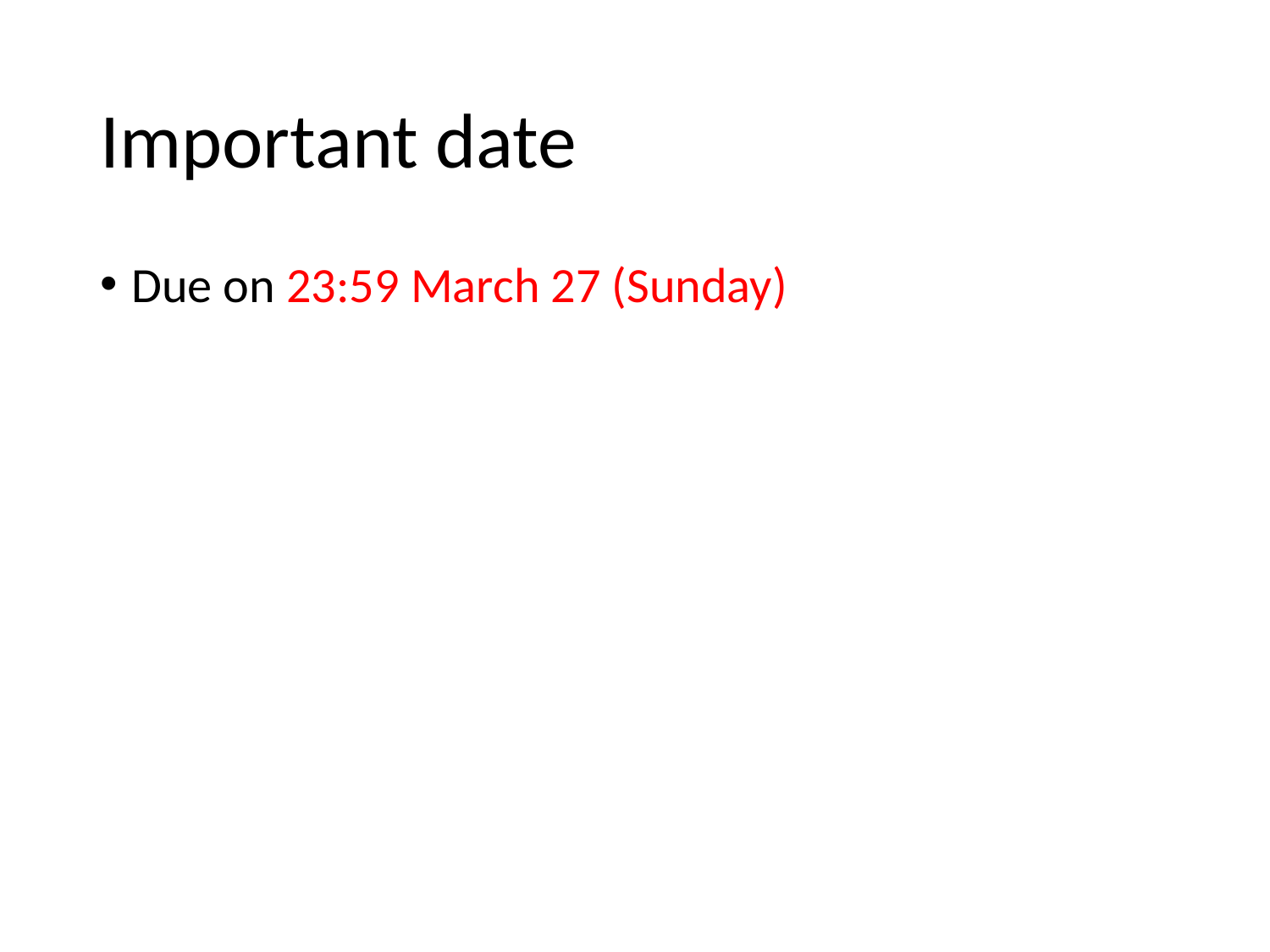

# Important date
Due on 23:59 March 27 (Sunday)